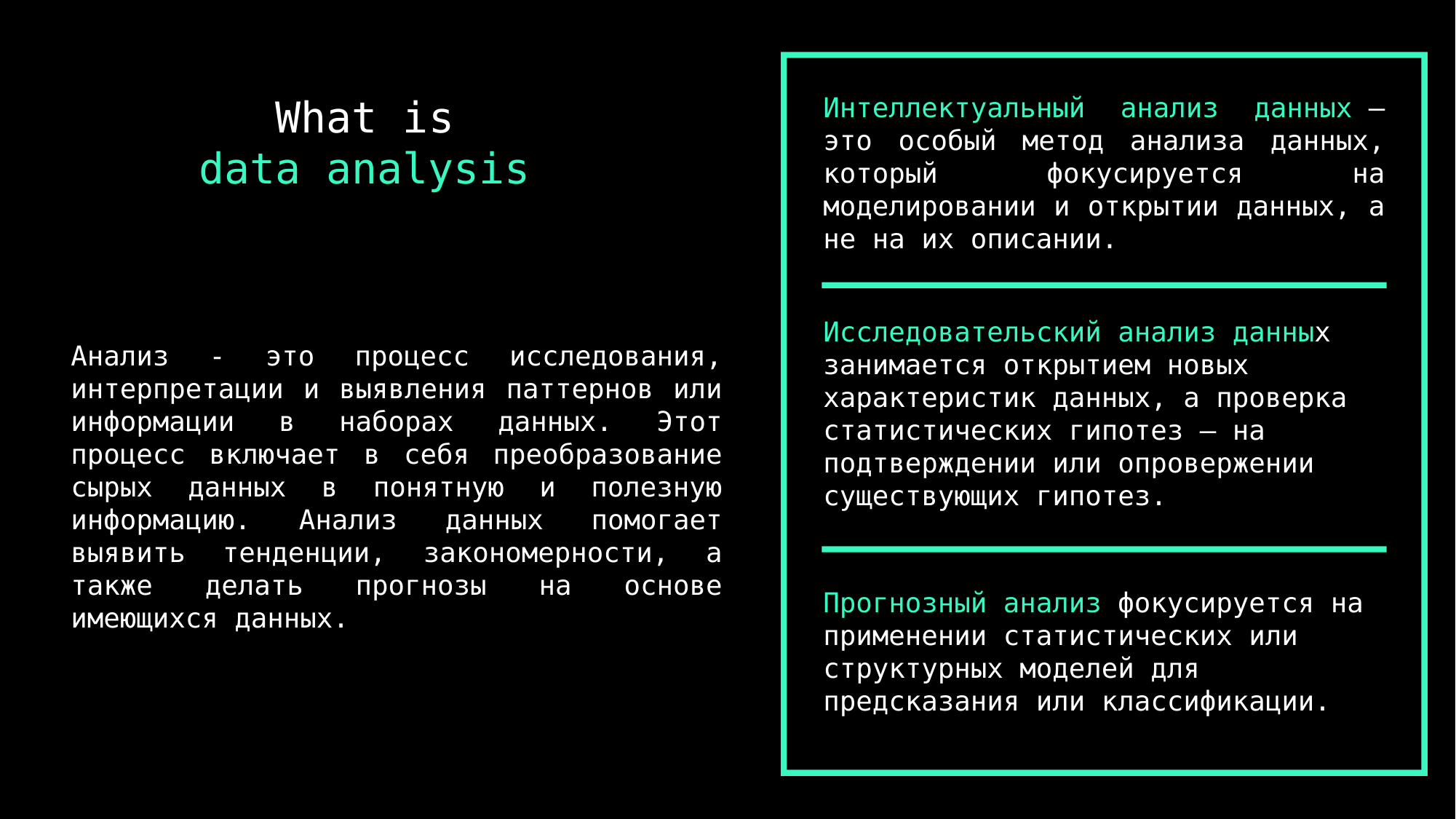

What is
data analysis
Интеллектуальный анализ данных — это особый метод анализа данных, который фокусируется на моделировании и открытии данных, а не на их описании.

Исследовательский анализ данных занимается открытием новых характеристик данных, а проверка статистических гипотез — на подтверждении или опровержении существующих гипотез.
Анализ - это процесс исследования, интерпретации и выявления паттернов или информации в наборах данных. Этот процесс включает в себя преобразование сырых данных в понятную и полезную информацию. Анализ данных помогает выявить тенденции, закономерности, а также делать прогнозы на основе имеющихся данных.

Прогнозный анализ фокусируется на применении статистических или структурных моделей для предсказания или классификации.